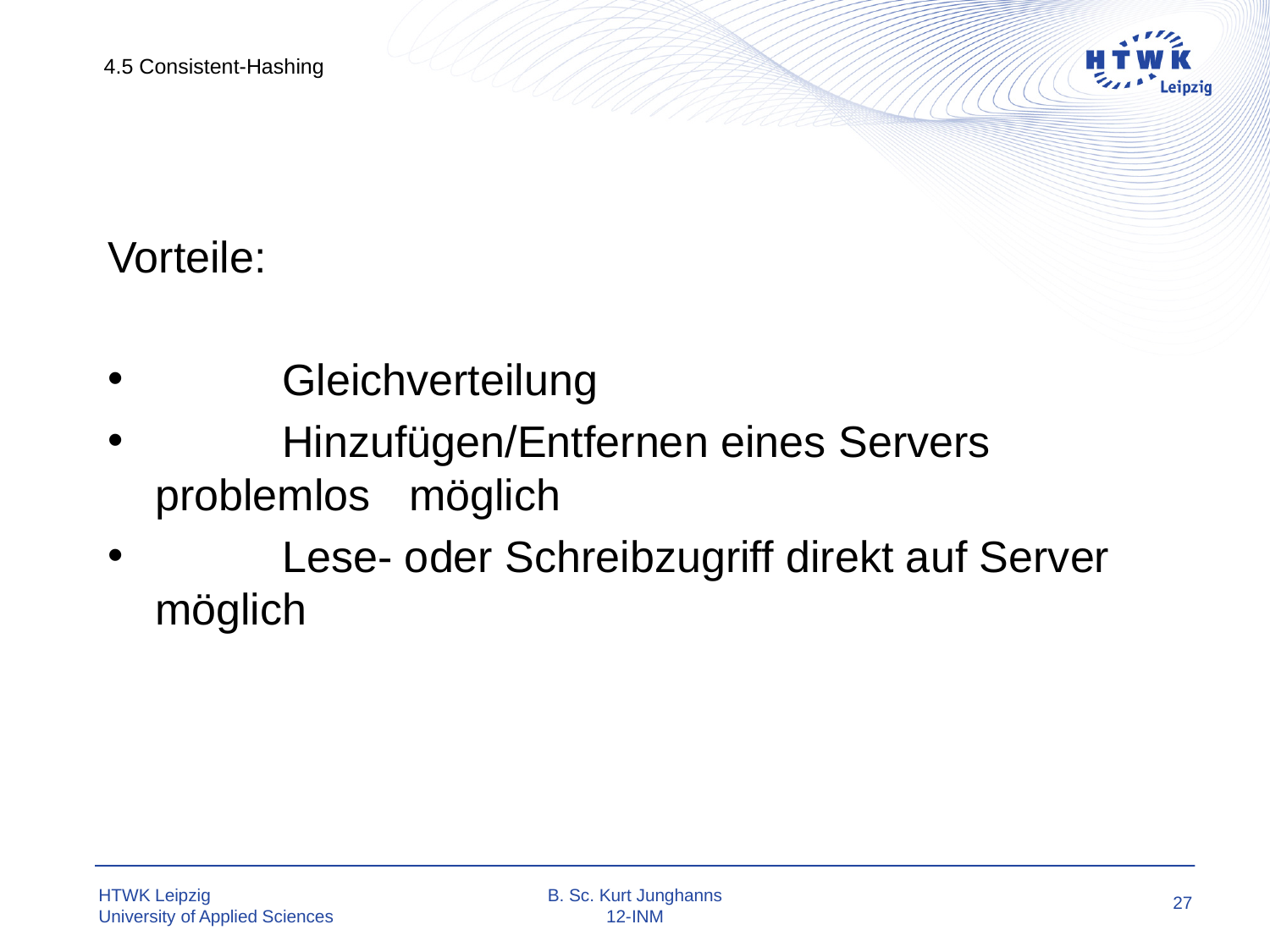

4.5 Consistent-Hashing
Vorteile:

	Gleichverteilung
	Hinzufügen/Entfernen eines Servers problemlos 	möglich
	Lese- oder Schreibzugriff direkt auf Server 	möglich